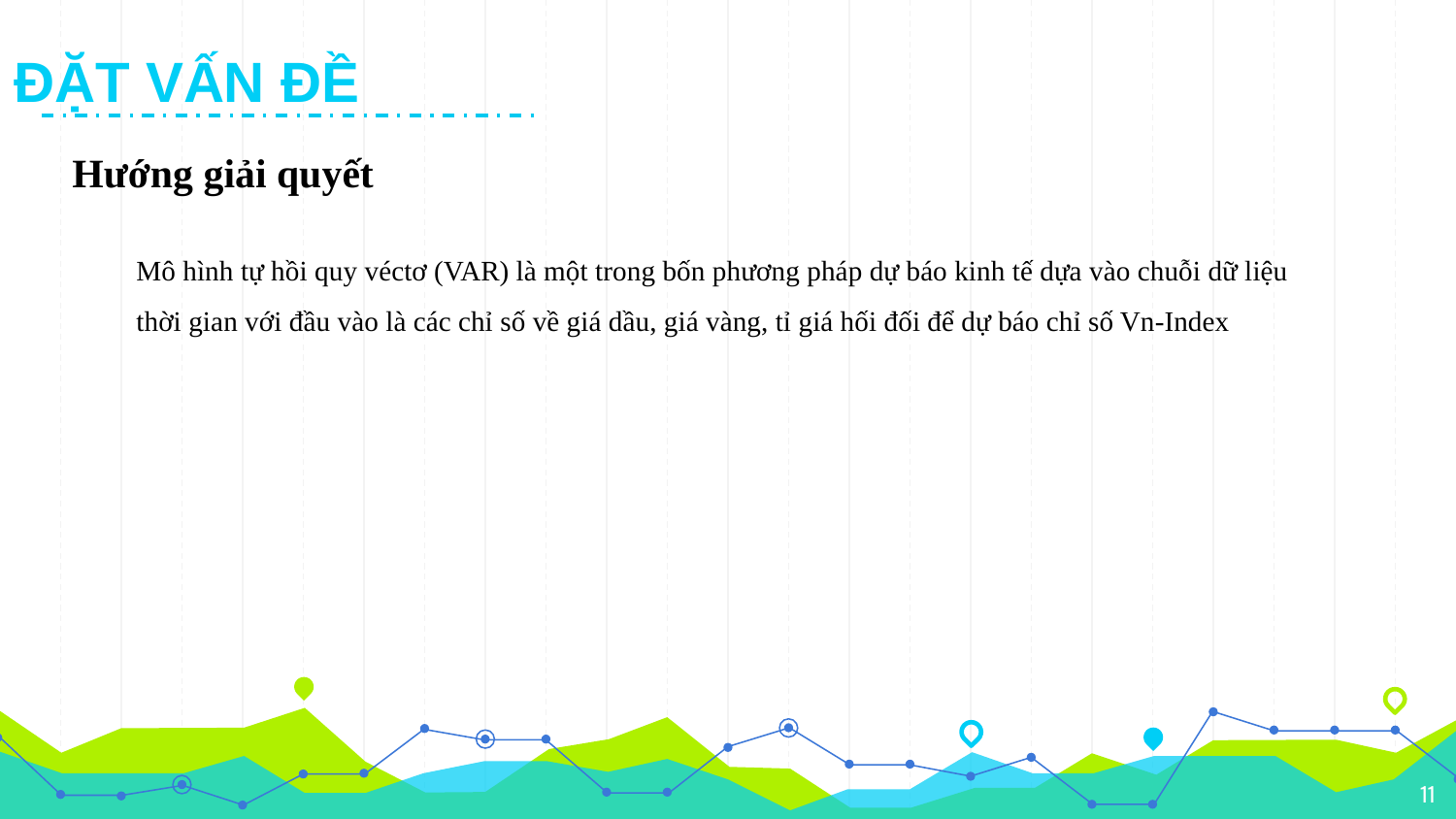

ĐẶT VẤN ĐỀ
Hướng giải quyết
Mô hình tự hồi quy véctơ (VAR) là một trong bốn phương pháp dự báo kinh tế dựa vào chuỗi dữ liệu thời gian với đầu vào là các chỉ số về giá dầu, giá vàng, tỉ giá hối đối để dự báo chỉ số Vn-Index
11